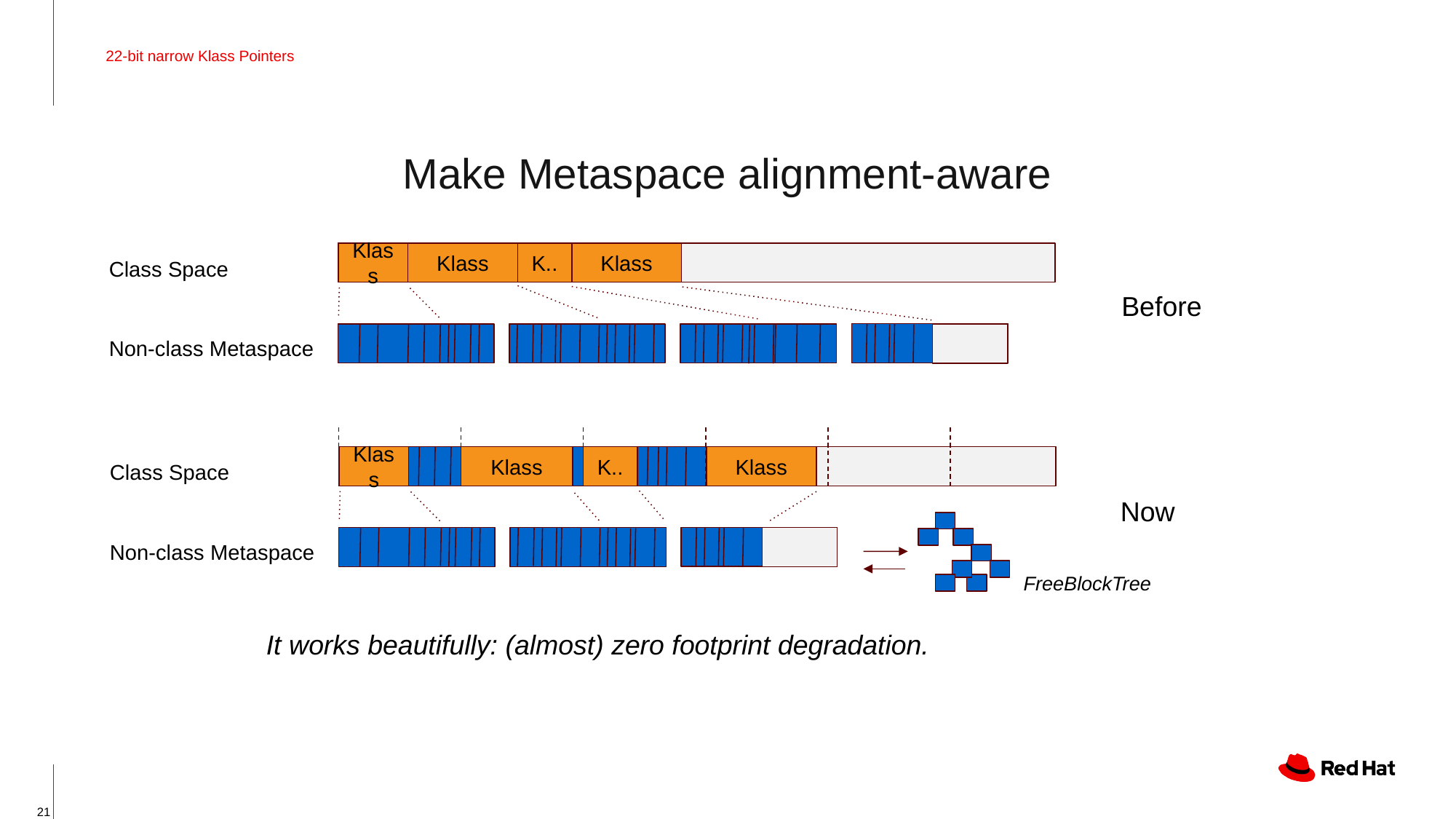

22-bit narrow Klass Pointers
# Make Metaspace alignment-aware
K..
Klass

Klass
Klass
Class Space
Before

Non-class Metaspace
Klass
K..

Klass
Klass
Class Space
Now

Non-class Metaspace

FreeBlockTree

It works beautifully: (almost) zero footprint degradation.
21